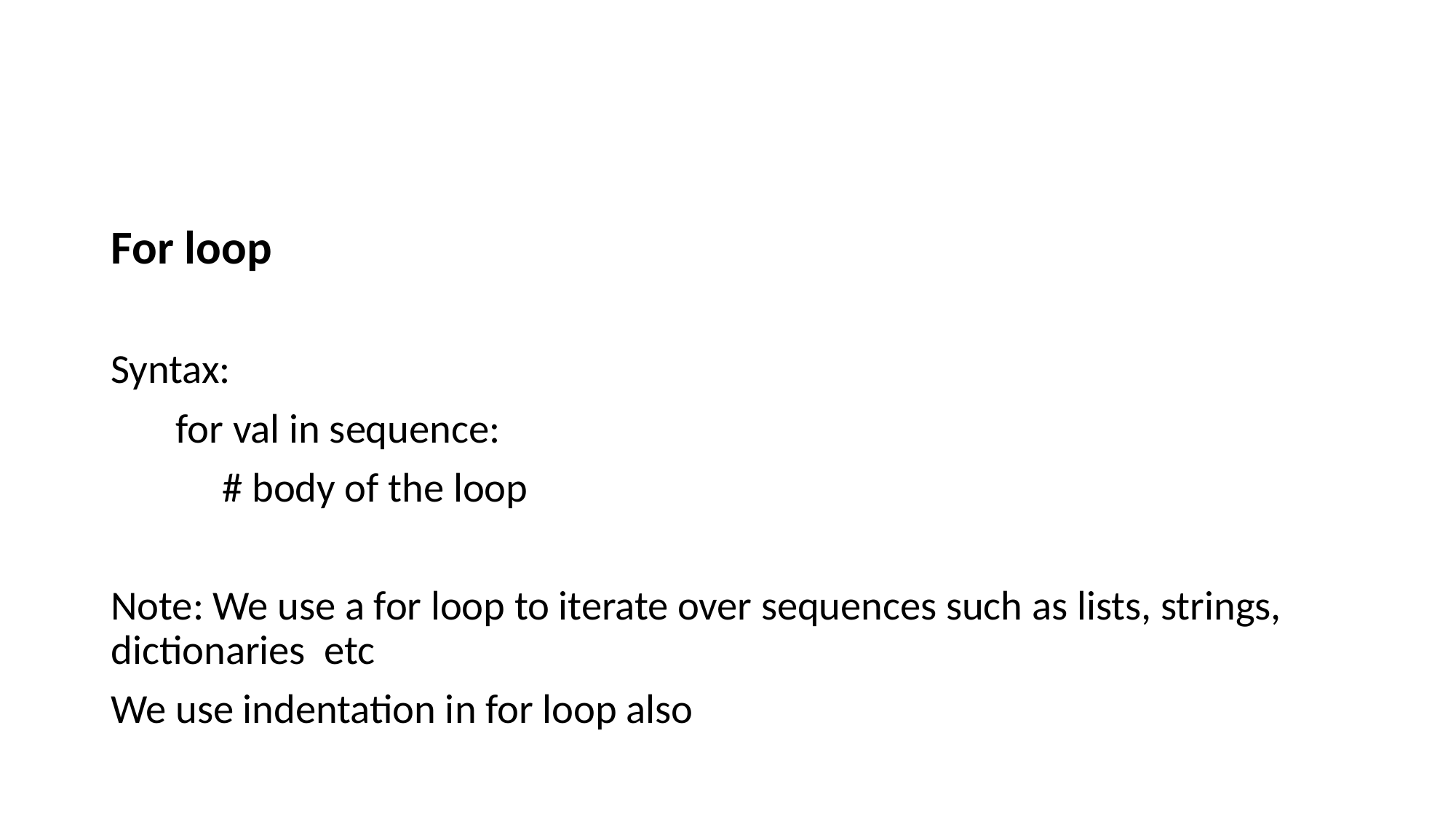

For loop

Syntax:
       for val in sequence:
            # body of the loop

Note: We use a for loop to iterate over sequences such as lists, strings, dictionaries  etc
We use indentation in for loop also